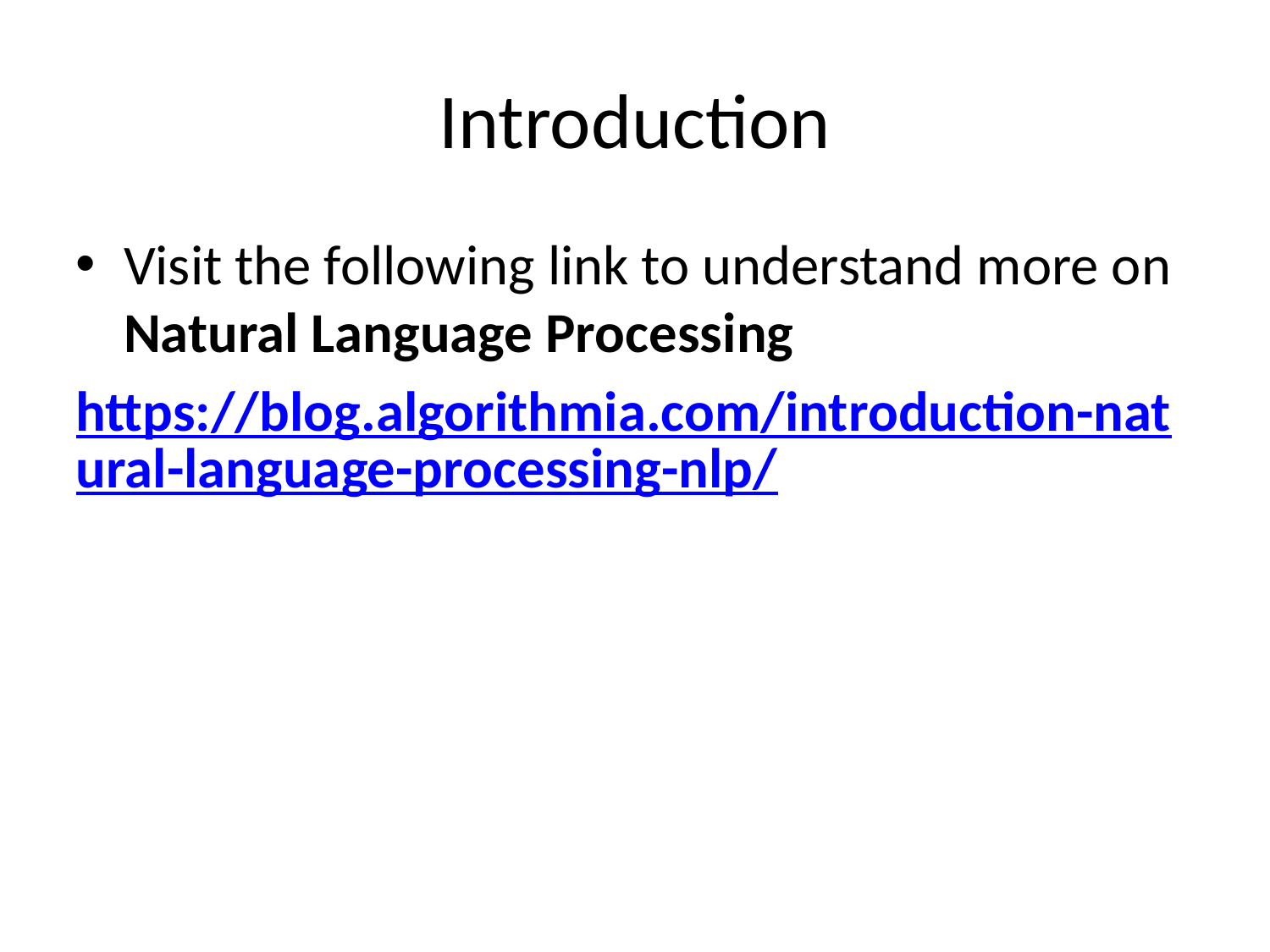

# Introduction
Visit the following link to understand more on Natural Language Processing
https://blog.algorithmia.com/introduction-natural-language-processing-nlp/